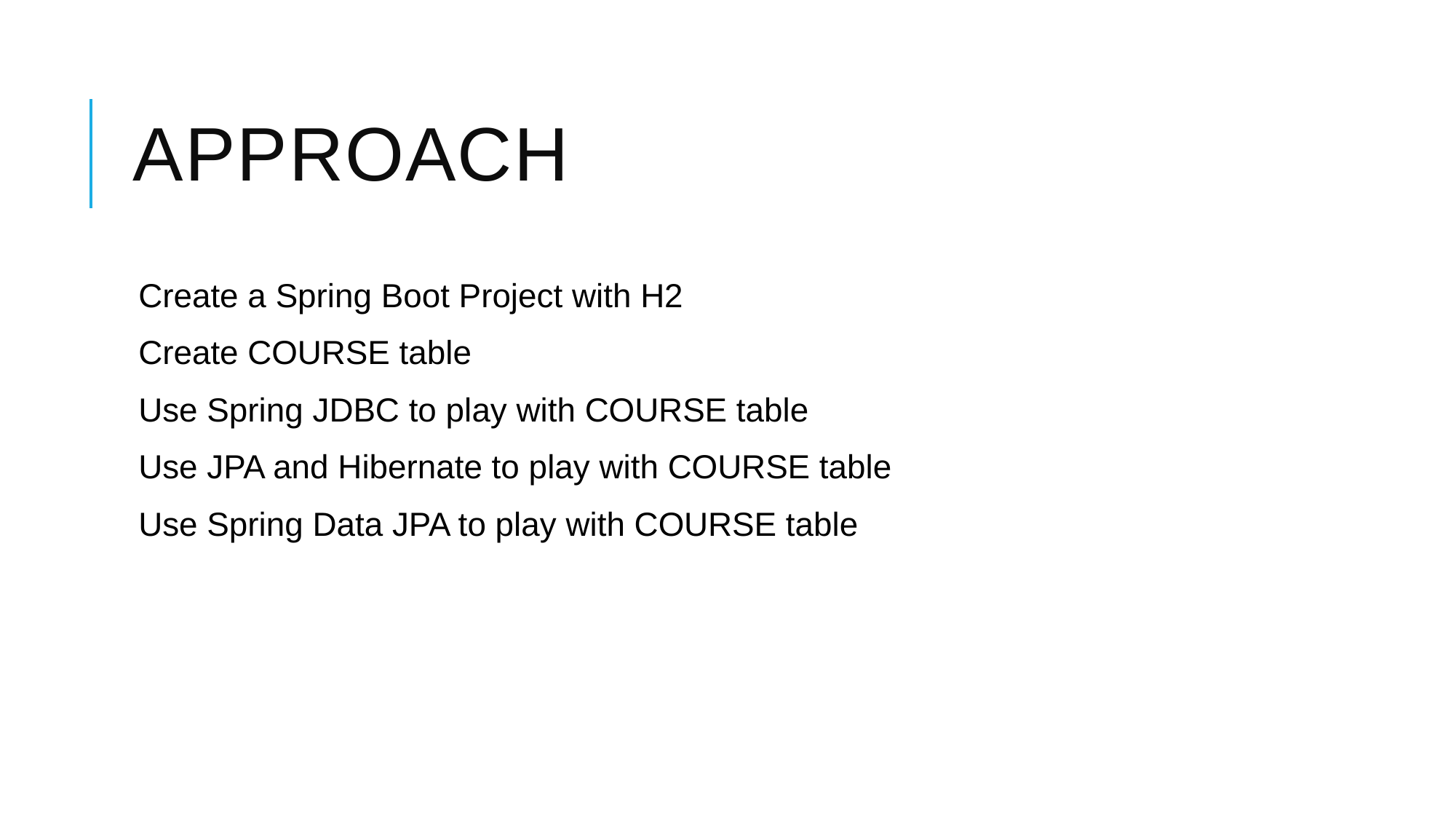

# Approach
Create a Spring Boot Project with H2
Create COURSE table
Use Spring JDBC to play with COURSE table
Use JPA and Hibernate to play with COURSE table
Use Spring Data JPA to play with COURSE table